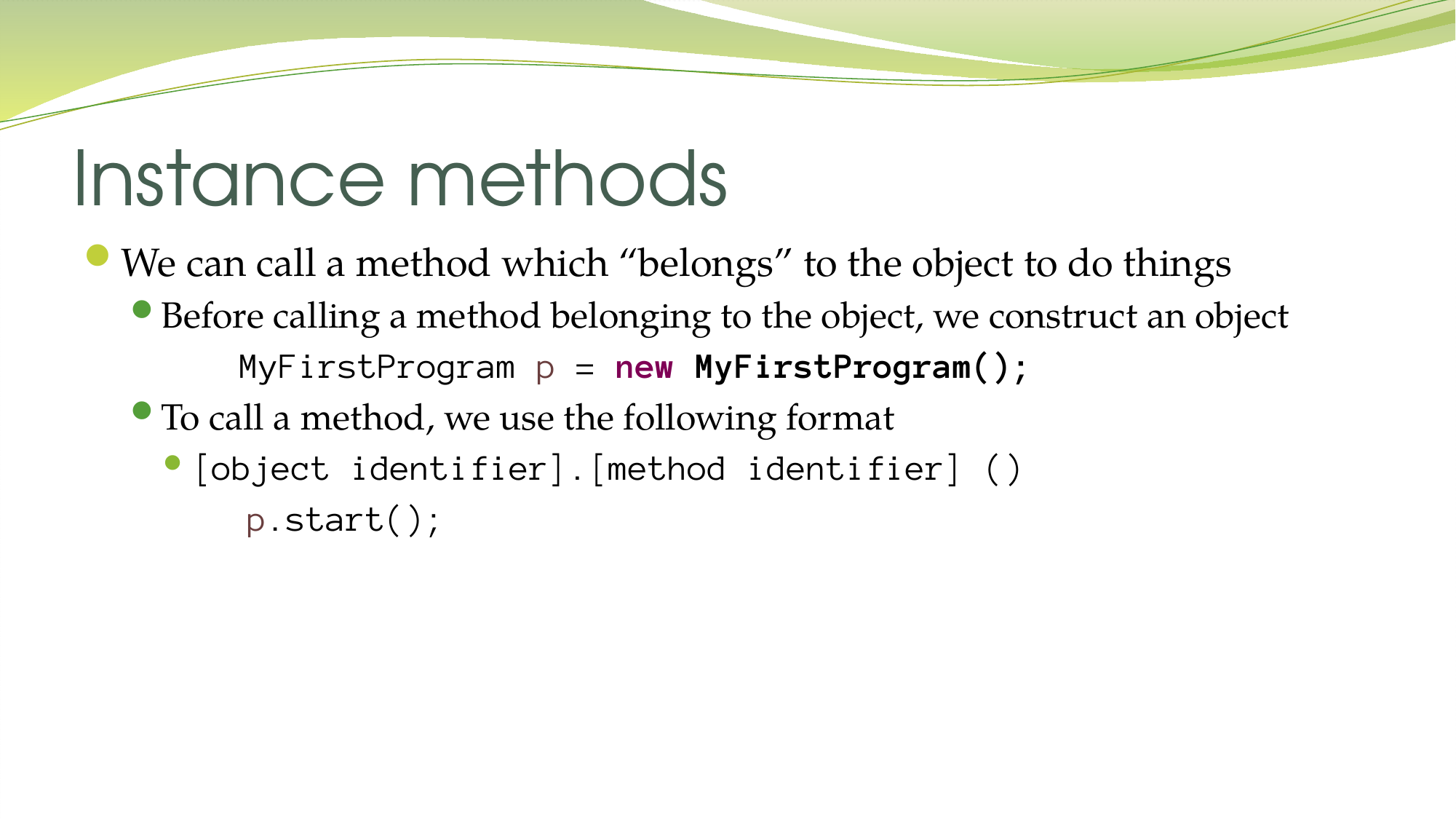

# Instance methods
We can call a method which “belongs” to the object to do things
Before calling a method belonging to the object, we construct an object
	MyFirstProgram p = new MyFirstProgram();
To call a method, we use the following format
[object identifier].[method identifier] ()
	p.start();